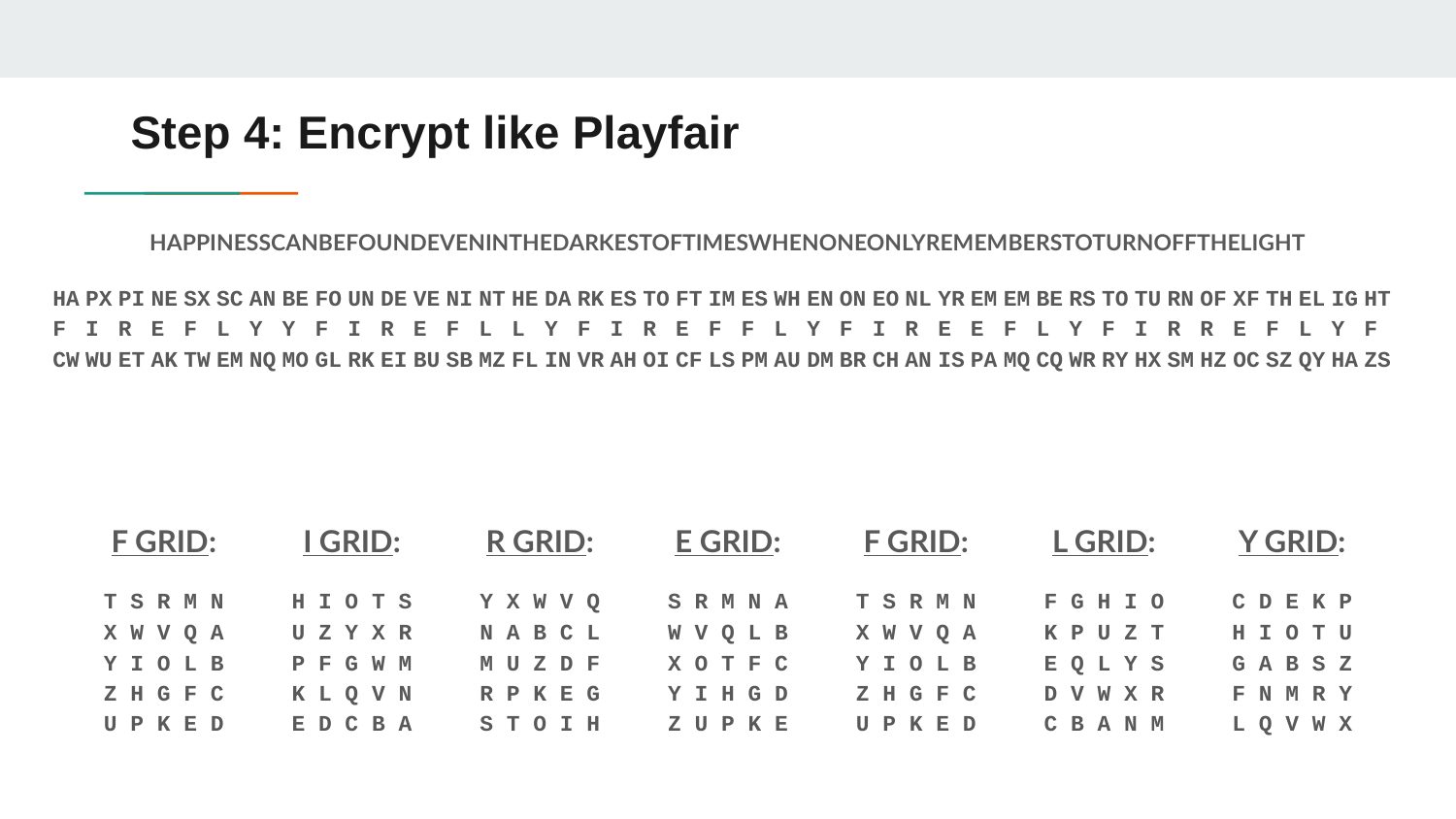

# Step 4: Encrypt like Playfair
HAPPINESSCANBEFOUNDEVENINTHEDARKESTOFTIMESWHENONEONLYREMEMBERSTOTURNOFFTHELIGHT
HA PX PI NE SX SC AN BE FO UN DE VE NI NT HE DA RK ES TO FT IM ES WH EN ON EO NL YR EM EM BE RS TO TU RN OF XF TH EL IG HT
F  I  R  E  F  L  Y  Y  F  I  R  E  F  L  L  Y  F  I  R  E  F  F  L  Y  F  I  R  E  E  F  L  Y  F  I  R  R  E  F  L  Y  F
CW WU ET AK TW EM NQ MO GL RK EI BU SB MZ FL IN VR AH OI CF LS PM AU DM BR CH AN IS PA MQ CQ WR RY HX SM HZ OC SZ QY HA ZS
F GRID:
T S R M N
X W V Q A
Y I O L B
Z H G F C
U P K E D
I GRID:
H I O T S
U Z Y X R
P F G W M
K L Q V N
E D C B A
R GRID:
Y X W V Q
N A B C L
M U Z D F
R P K E G
S T O I H
E GRID:
S R M N A
W V Q L B
X O T F C
Y I H G D
Z U P K E
F GRID:
T S R M N
X W V Q A
Y I O L B
Z H G F C
U P K E D
L GRID:
F G H I O
K P U Z T
E Q L Y S
D V W X R
C B A N M
Y GRID:
C D E K P
H I O T U
G A B S Z
F N M R Y
L Q V W X